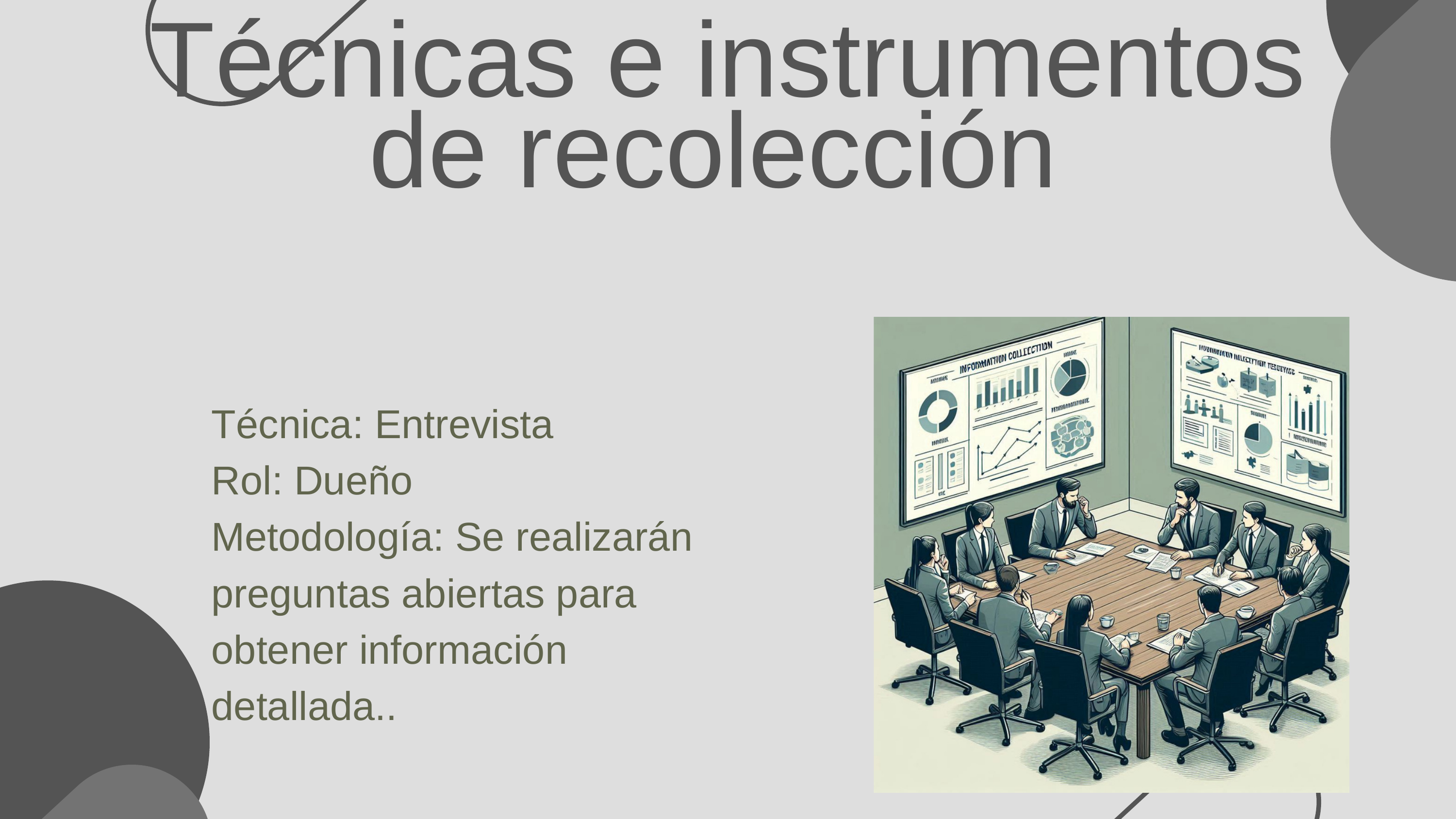

Técnicas e instrumentos de recolección

Técnica: Entrevista
Rol: Dueño
Metodología: Se realizarán preguntas abiertas para obtener información detallada..